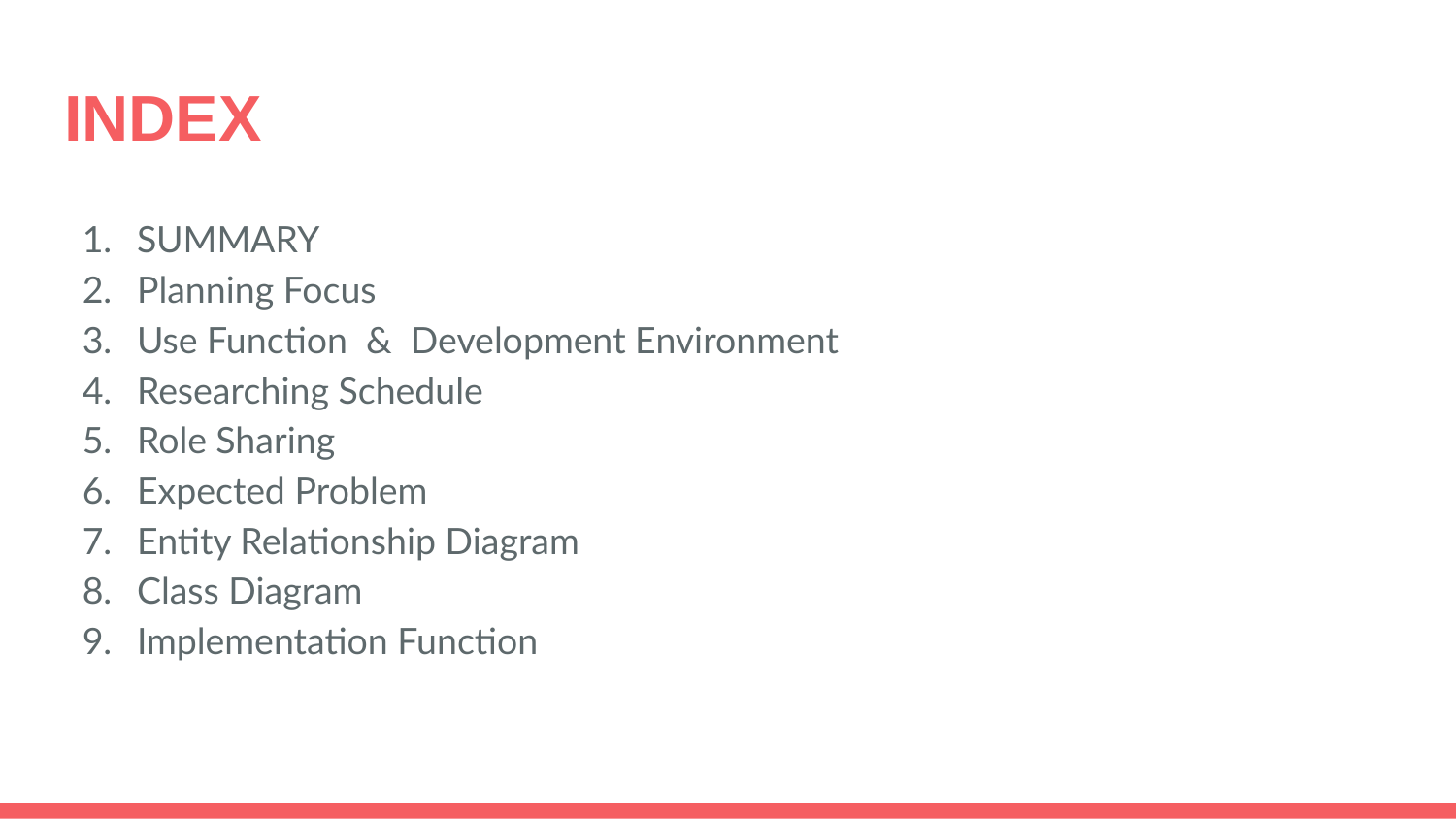

# INDEX
SUMMARY
Planning Focus
Use Function  &  Development Environment
Researching Schedule
Role Sharing
Expected Problem
Entity Relationship Diagram
Class Diagram
Implementation Function